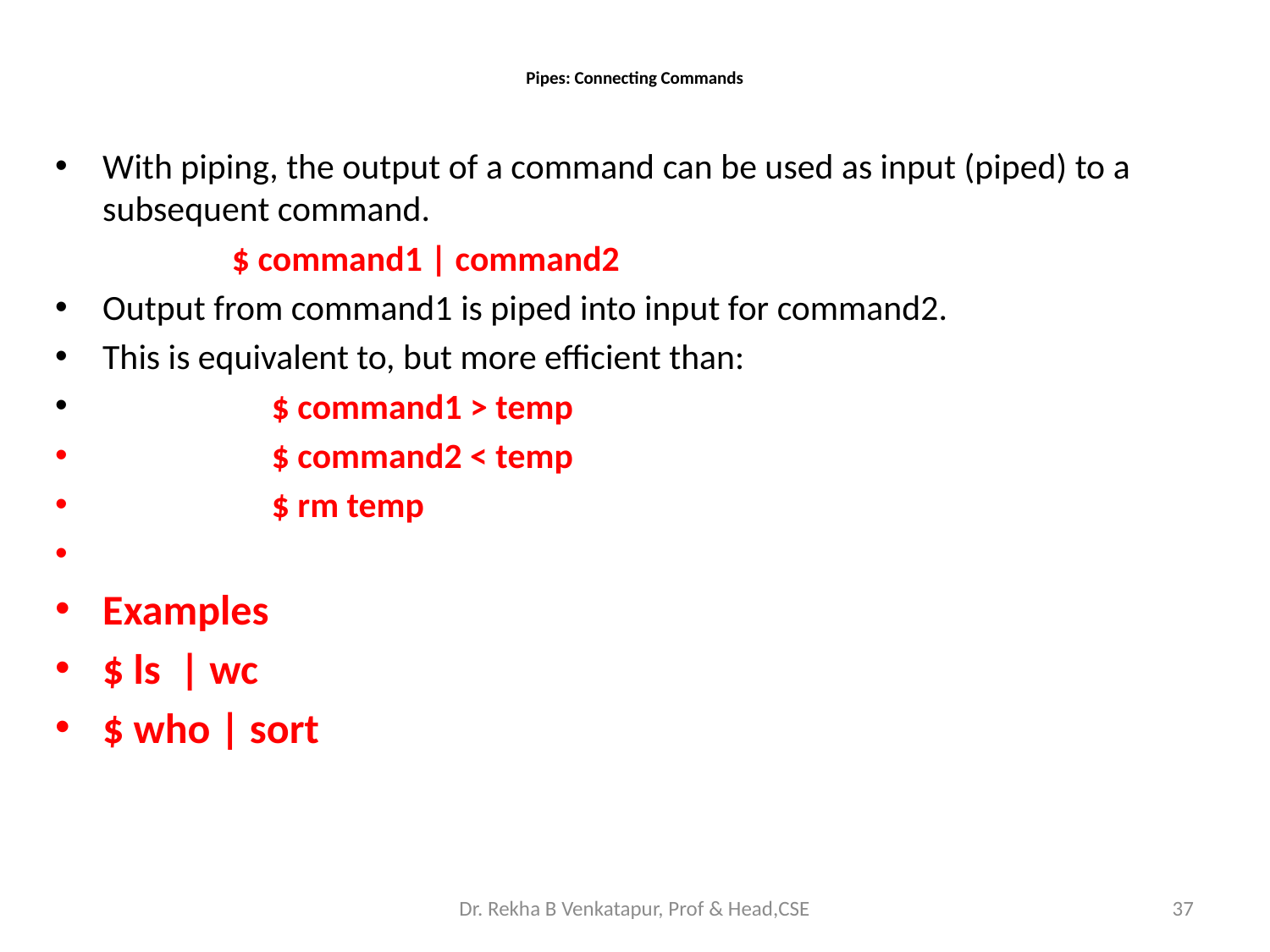

# Pipes: Connecting Commands
With piping, the output of a command can be used as input (piped) to a subsequent command.
                      $ command1 | command2
Output from command1 is piped into input for command2.
This is equivalent to, but more efficient than:
                     $ command1 > temp
                     $ command2 < temp
                     $ rm temp

Examples
$ ls  | wc
$ who | sort

Dr. Rekha B Venkatapur, Prof & Head,CSE
37